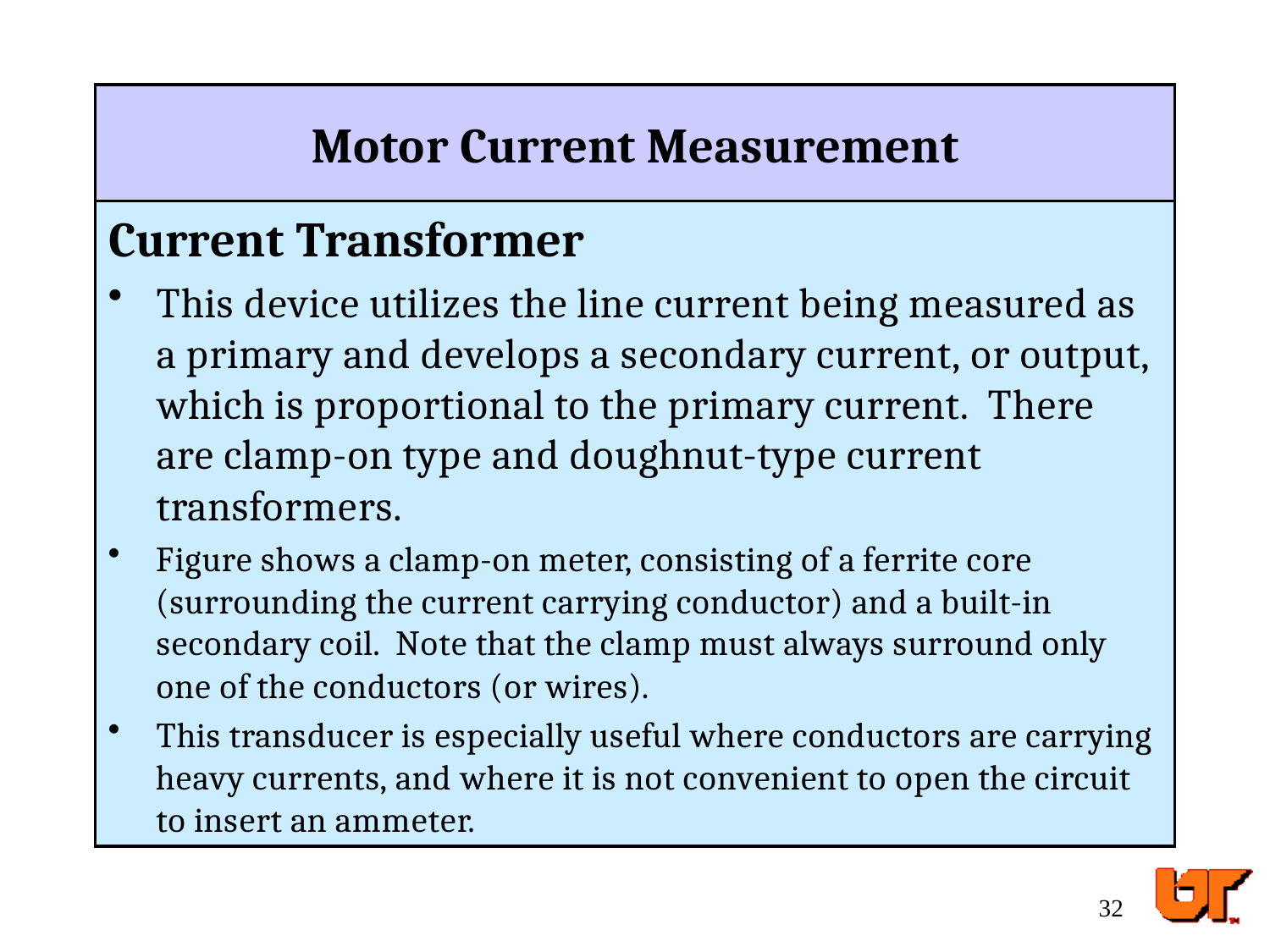

# Motor Current Measurement
Current Transformer
This device utilizes the line current being measured as a primary and develops a secondary current, or output, which is proportional to the primary current.  There are clamp-on type and doughnut-type current transformers.
Figure shows a clamp-on meter, consisting of a ferrite core (surrounding the current carrying conductor) and a built-in secondary coil.  Note that the clamp must always surround only one of the conductors (or wires).
This transducer is especially useful where conductors are carrying heavy currents, and where it is not convenient to open the circuit to insert an ammeter.

32